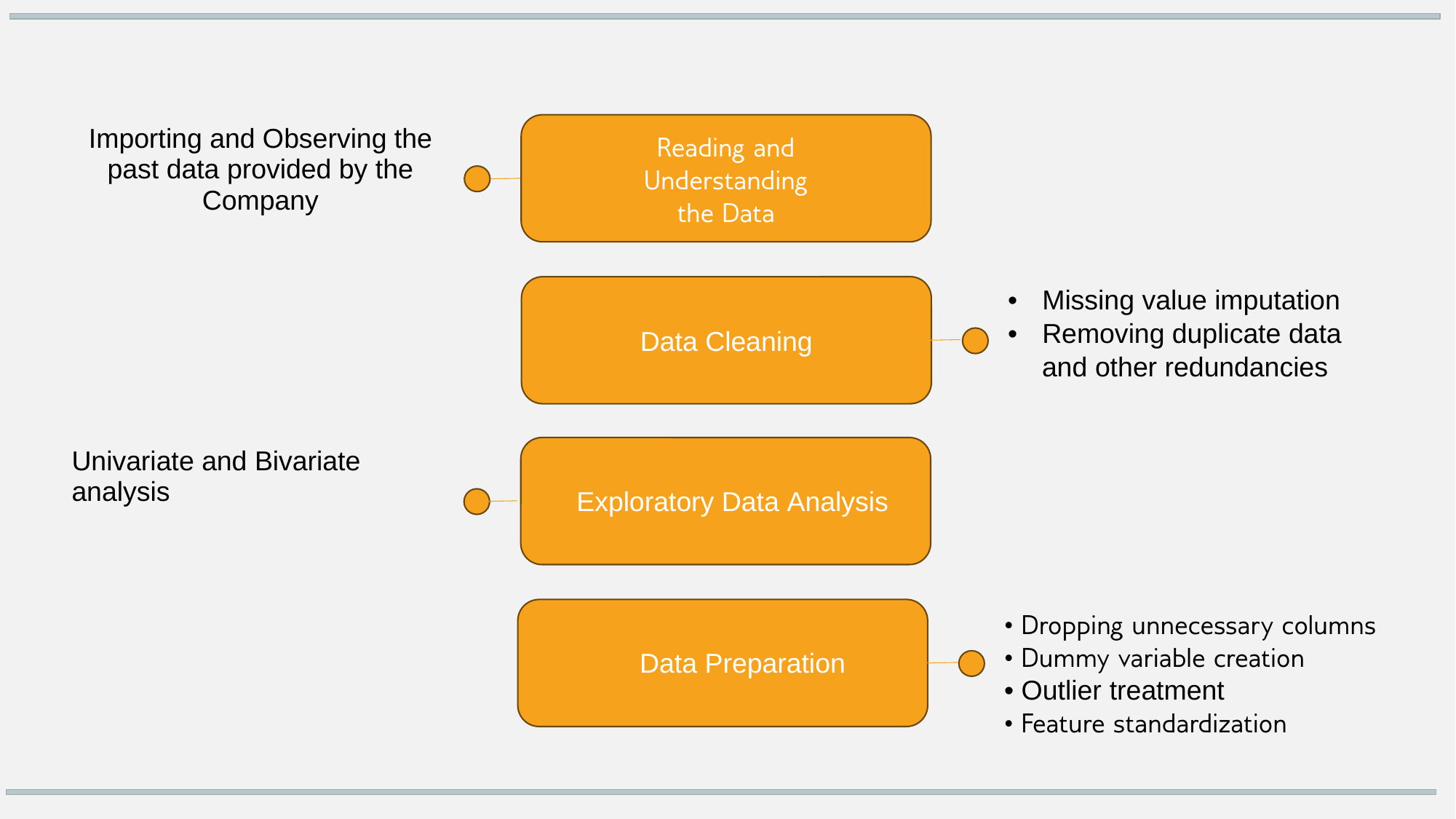

Reading and
Understanding
the Data
Importing and Observing the past data provided by the Company

Data Cleaning
• Missing value imputation
• Removing duplicate data
and other redundancies

Exploratory Data Analysis
Univariate and Bivariate analysis

Data Preparation
• Dropping unnecessary columns
• Dummy variable creation
• Outlier treatment
• Feature standardization